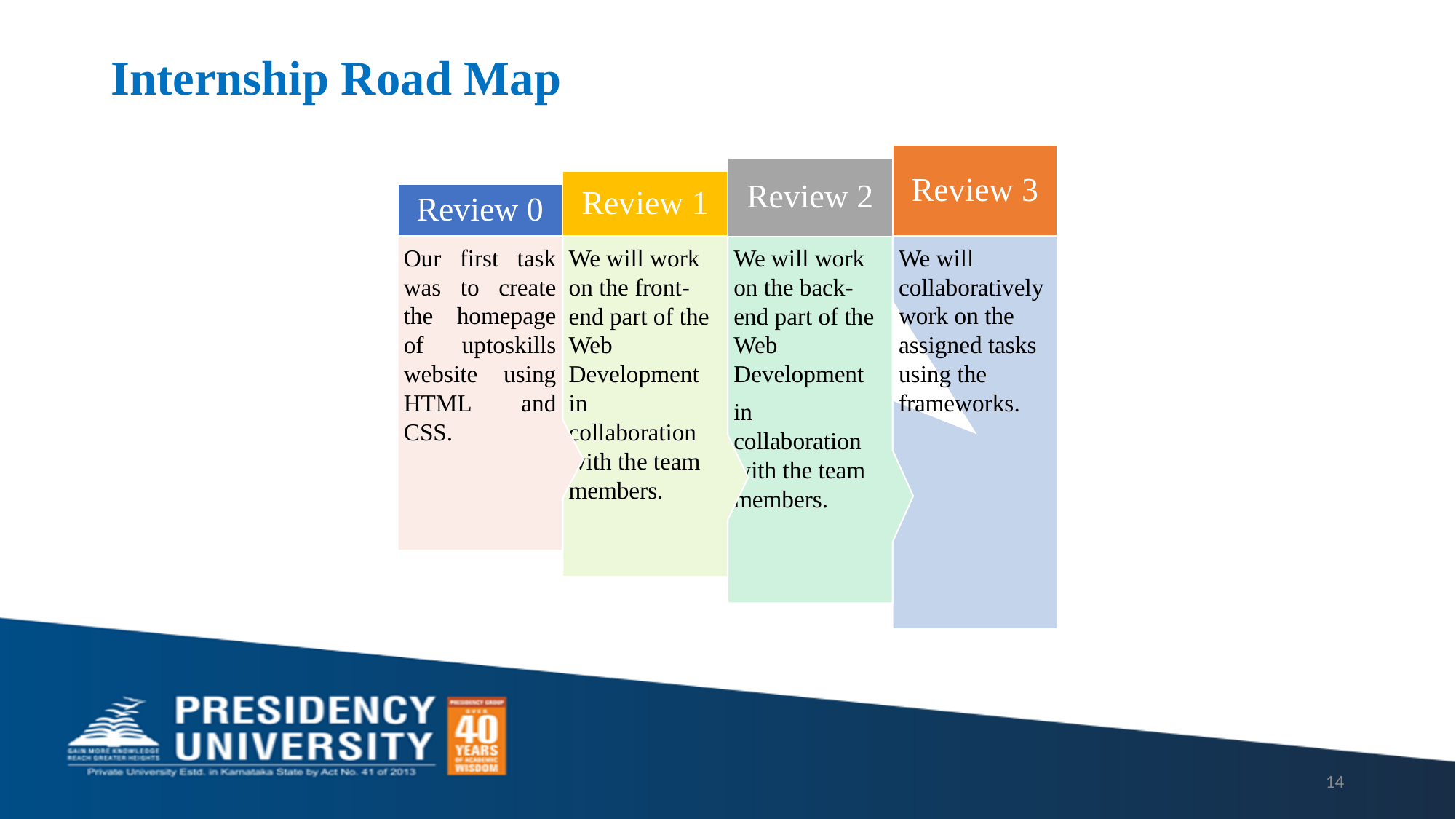

# Internship Road Map
We will collaboratively work on the assigned tasks using the frameworks.
Review 3
We will work on the back- end part of the Web Development
in collaboration with the team members.
Review 2
We will work on the front-end part of the Web Development in collaboration with the team members.
Review 1
Our first task was to create the homepage of uptoskills website using HTML and CSS.
Review 0
14